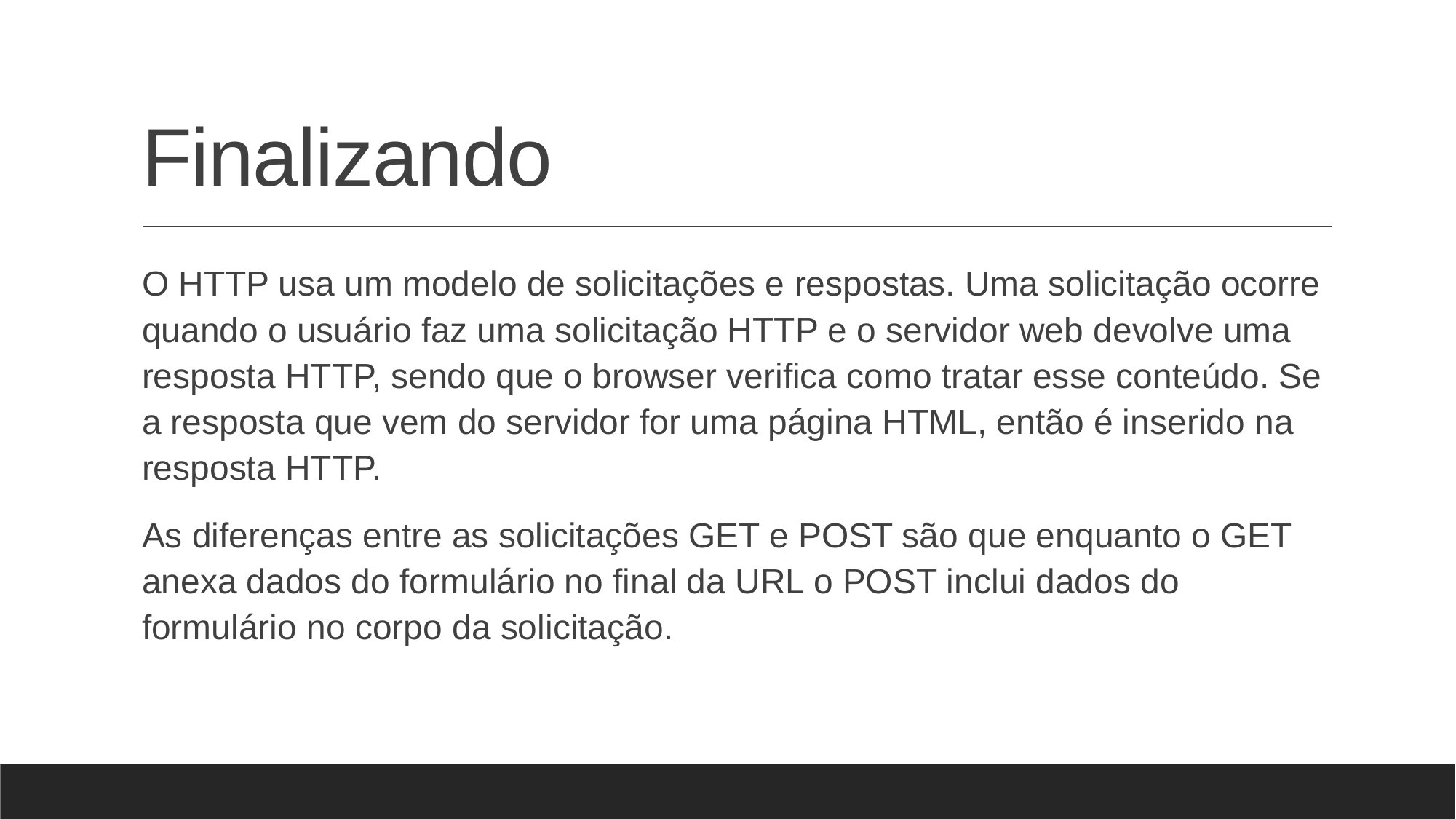

# Finalizando
O HTTP usa um modelo de solicitações e respostas. Uma solicitação ocorre quando o usuário faz uma solicitação HTTP e o servidor web devolve uma resposta HTTP, sendo que o browser verifica como tratar esse conteúdo. Se a resposta que vem do servidor for uma página HTML, então é inserido na resposta HTTP.
As diferenças entre as solicitações GET e POST são que enquanto o GET anexa dados do formulário no final da URL o POST inclui dados do formulário no corpo da solicitação.